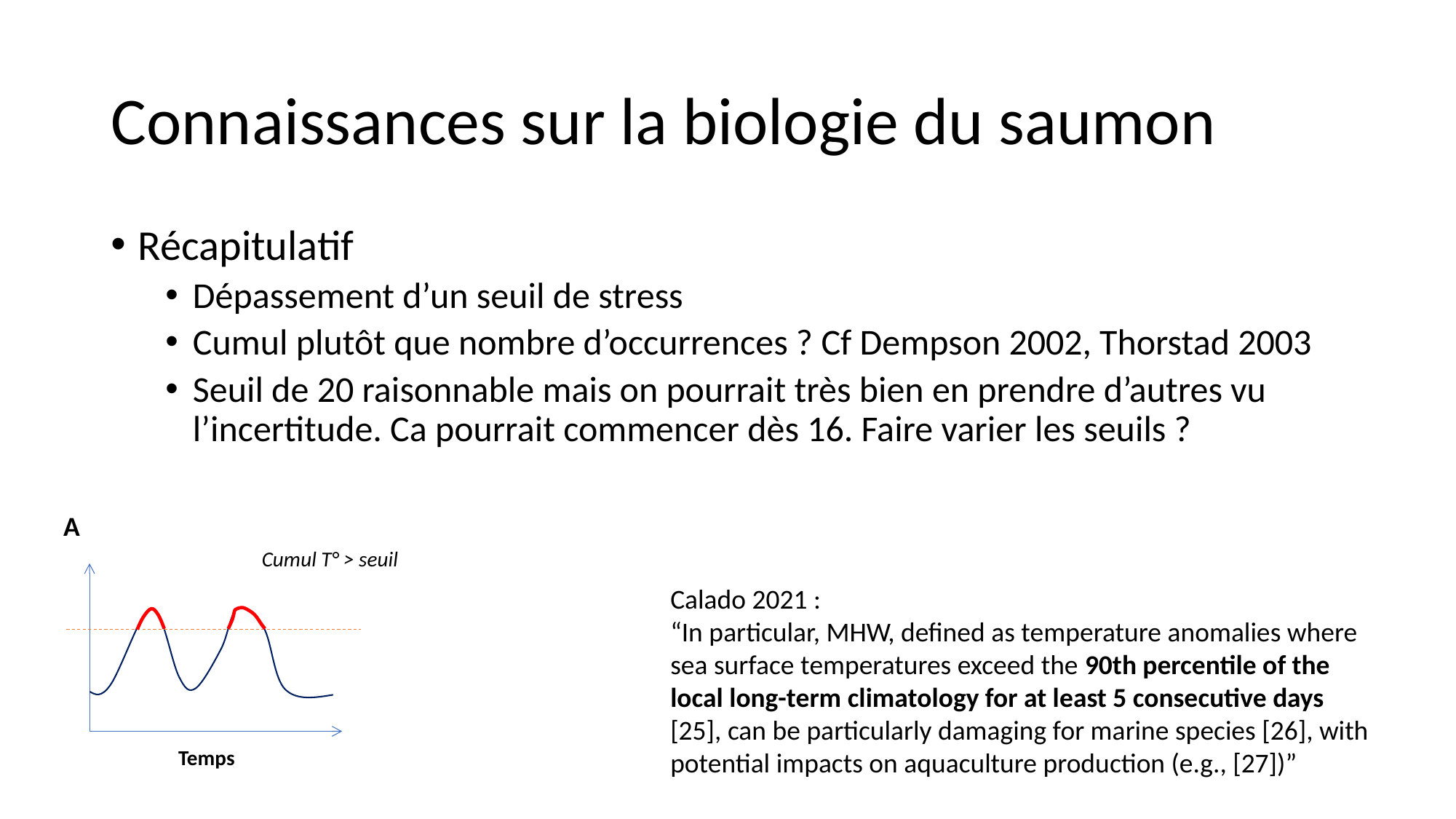

# Connaissances sur la biologie du saumon
Récapitulatif
Dépassement d’un seuil de stress
Cumul plutôt que nombre d’occurrences ? Cf Dempson 2002, Thorstad 2003
Seuil de 20 raisonnable mais on pourrait très bien en prendre d’autres vu l’incertitude. Ca pourrait commencer dès 16. Faire varier les seuils ?
A
Cumul T° > seuil
Calado 2021 :
“In particular, MHW, defined as temperature anomalies where sea surface temperatures exceed the 90th percentile of the local long-term climatology for at least 5 consecutive days [25], can be particularly damaging for marine species [26], with potential impacts on aquaculture production (e.g., [27])”

Temps